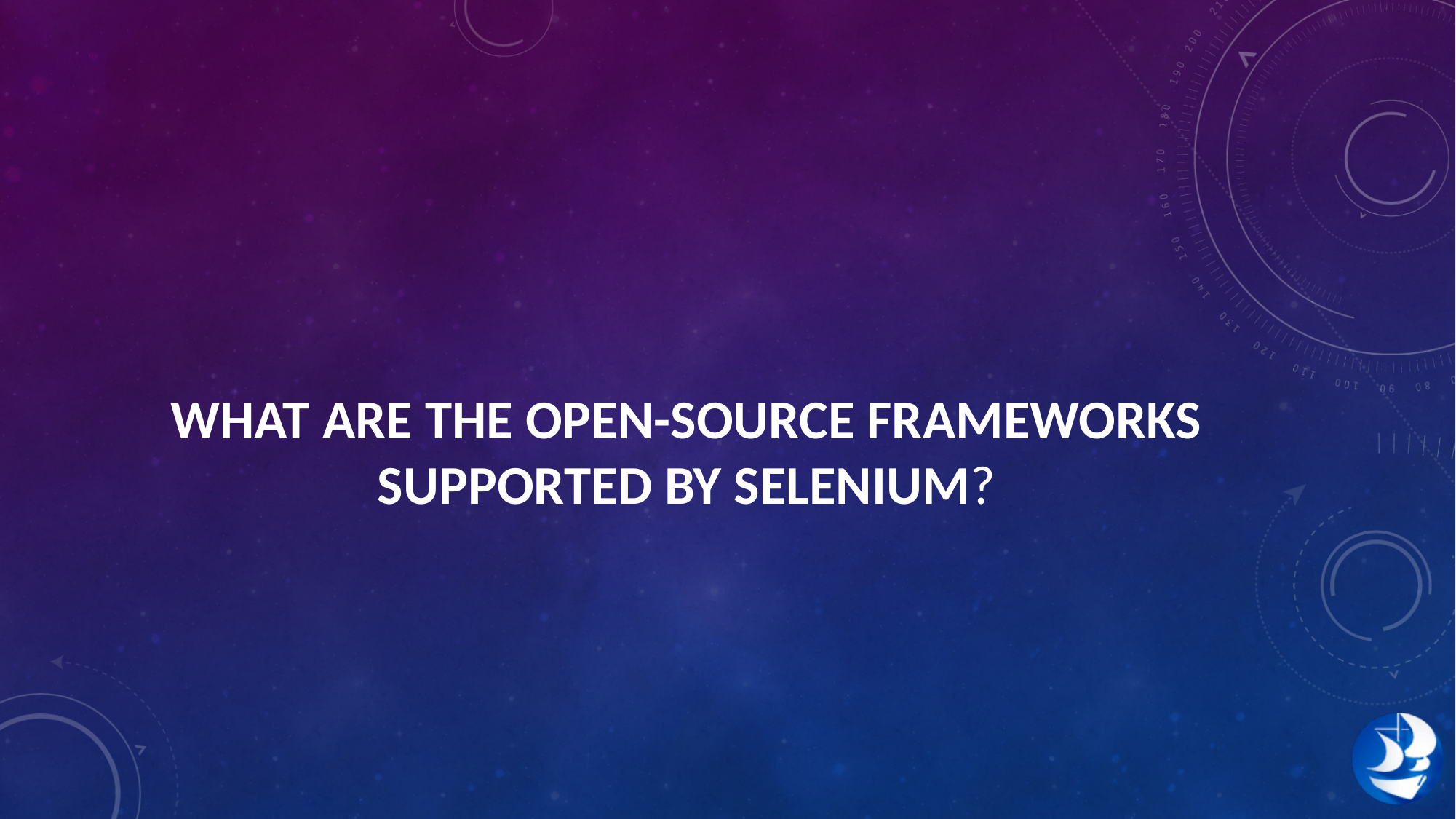

WHAT ARE THE OPEN-SOURCE FRAMEWORKS SUPPORTED BY SELENIUM?